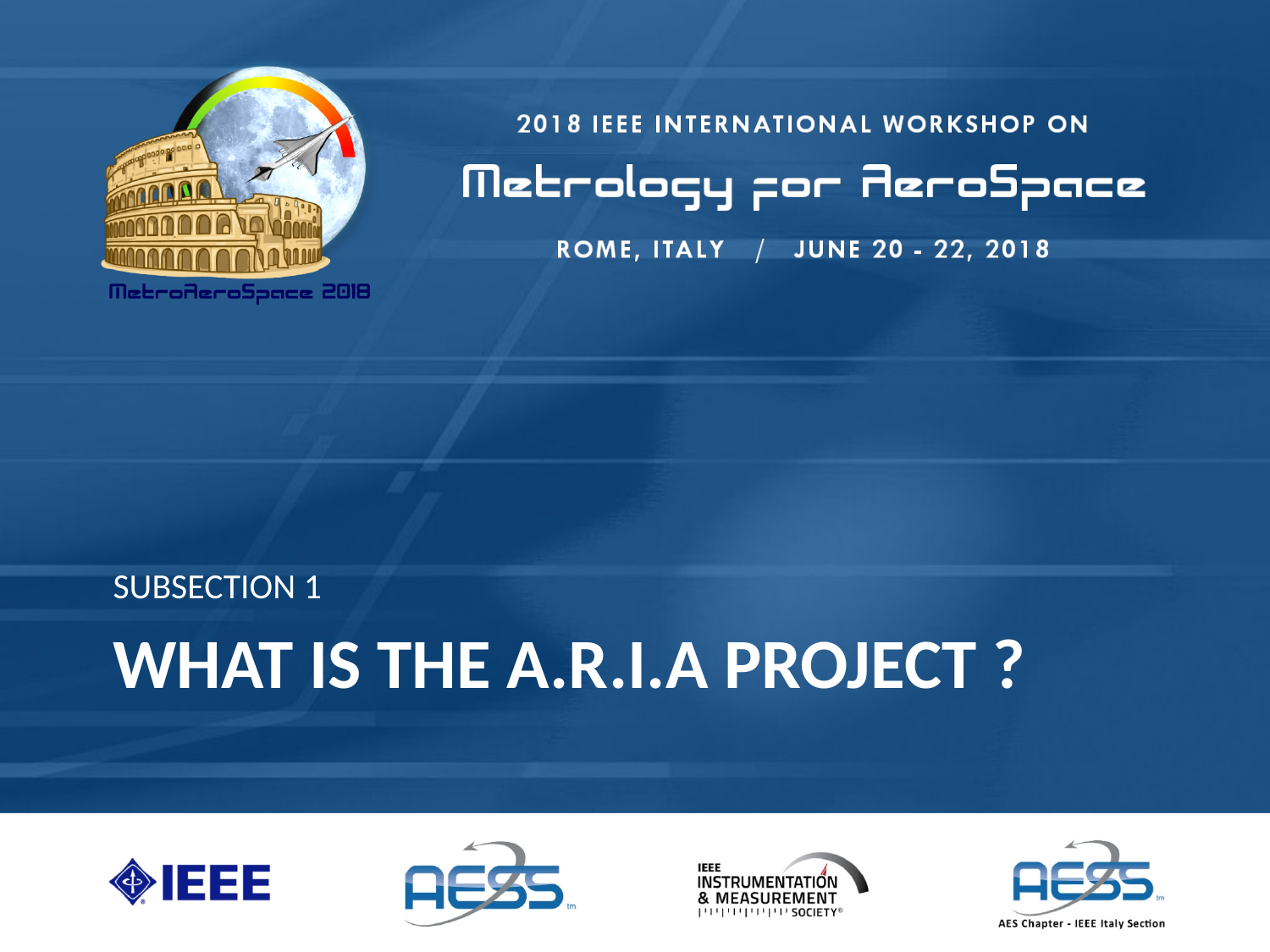

SUBSECTION 1
# What is the A.R.I.A Project ?